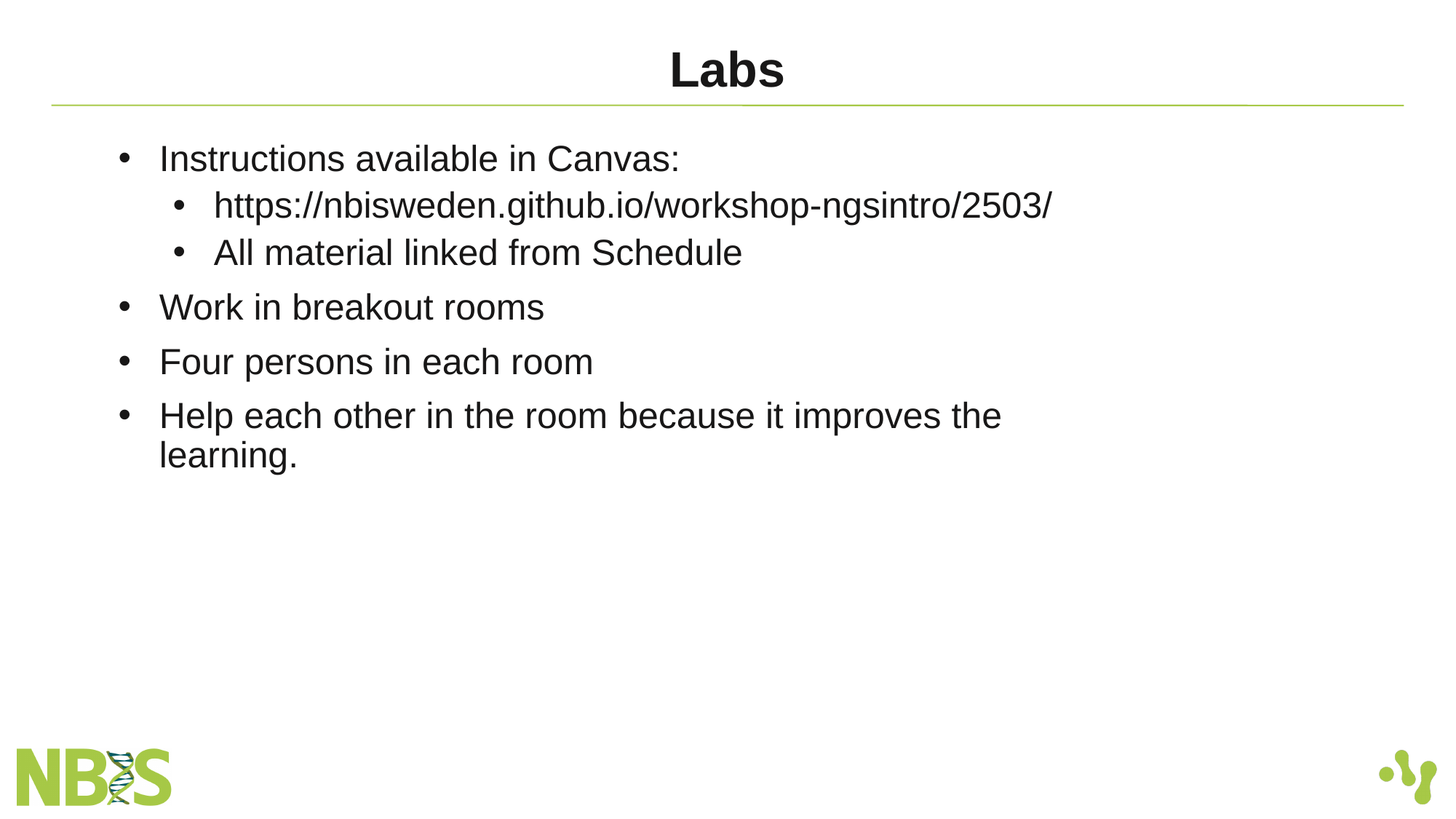

Labs
# Instructions available in Canvas:
https://nbisweden.github.io/workshop-ngsintro/2503/
All material linked from Schedule
Work in breakout rooms
Four persons in each room
Help each other in the room because it improves the learning.